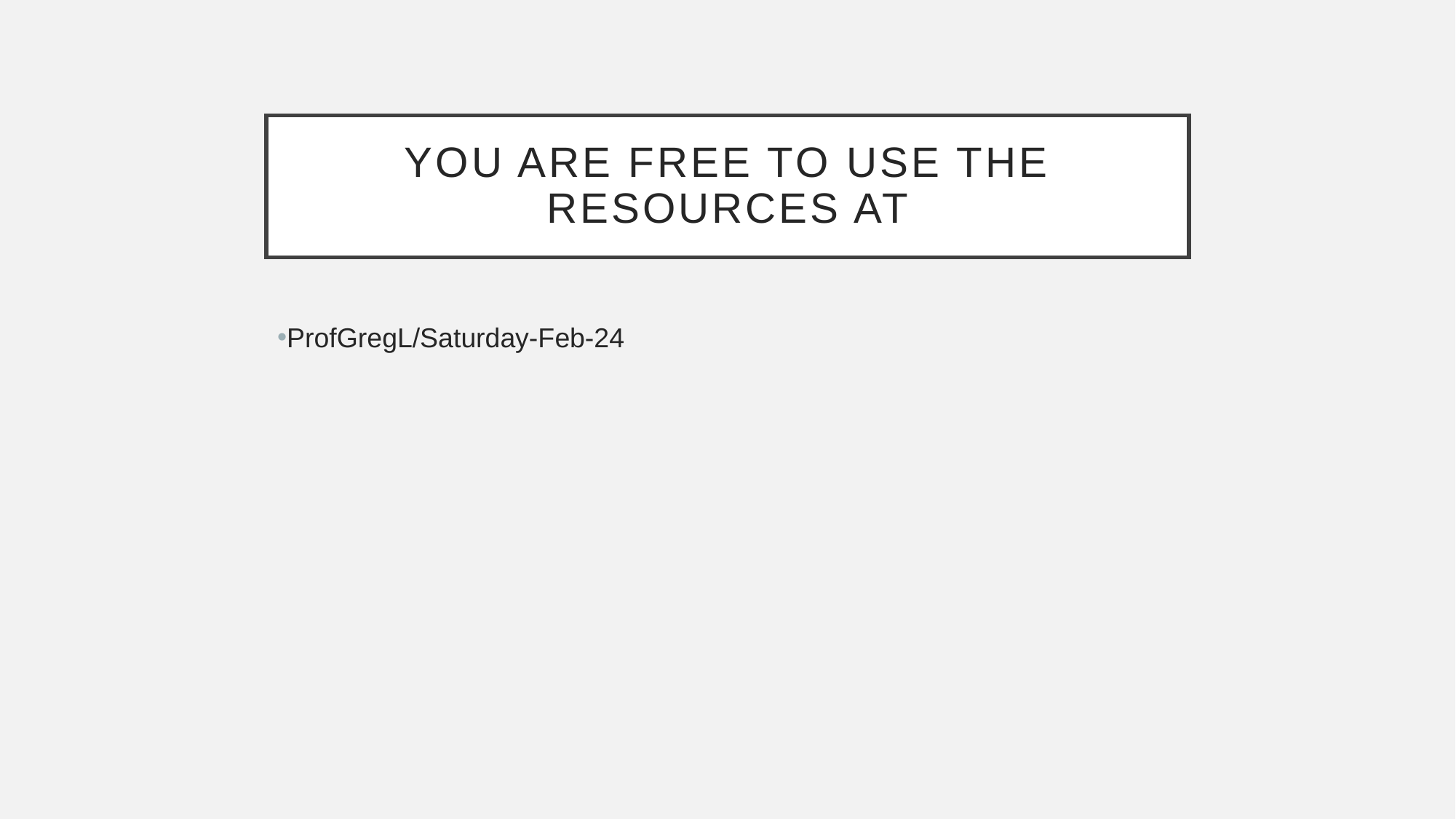

# You are free to use the resources at
ProfGregL/Saturday-Feb-24